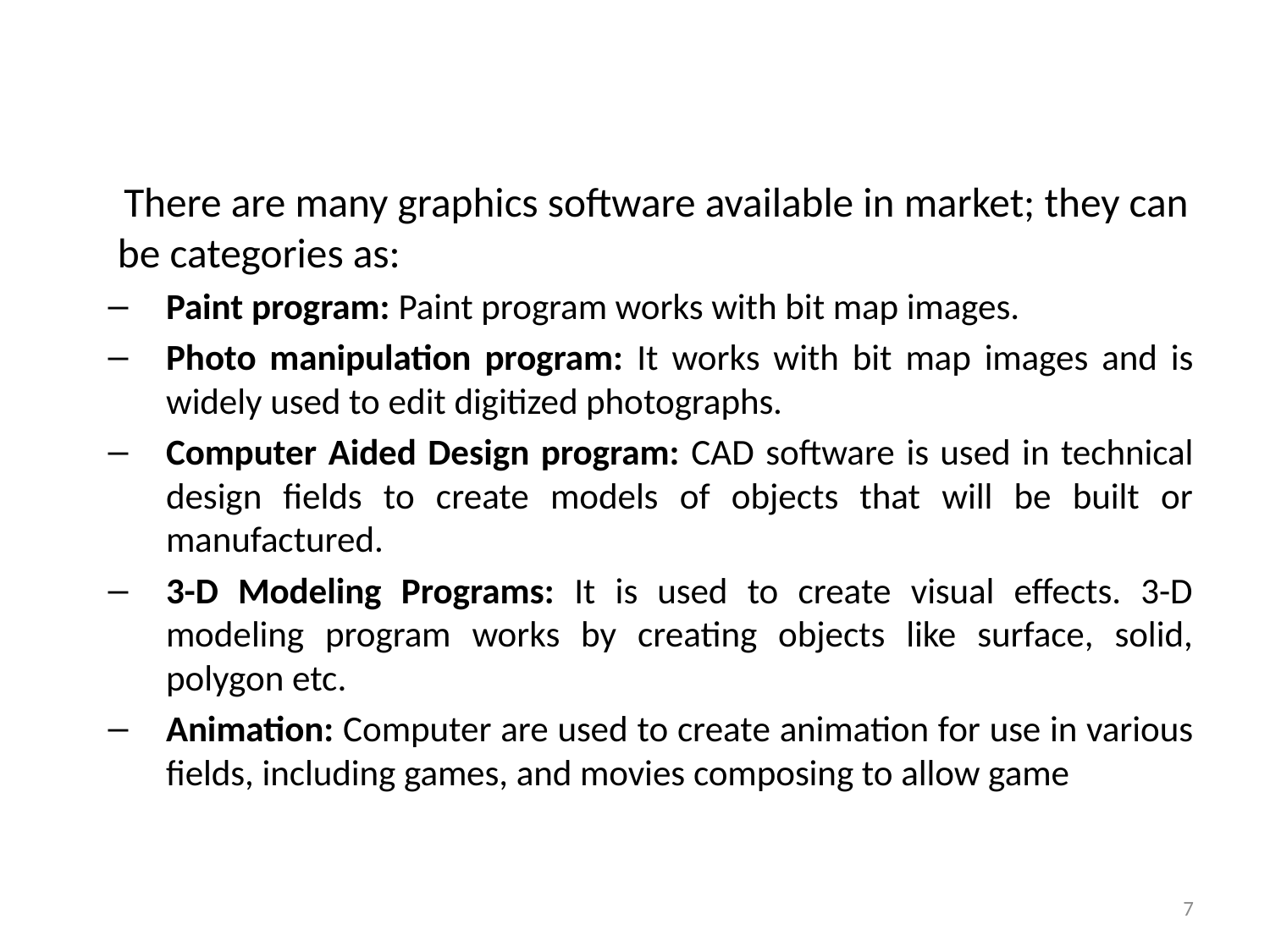

#
     There are many graphics software available in market; they can be categories as:
Paint program: Paint program works with bit map images.
Photo manipulation program: It works with bit map images and is widely used to edit digitized photographs.
Computer Aided Design program: CAD software is used in technical design fields to create models of objects that will be built or manufactured.
3-D Modeling Programs: It is used to create visual effects. 3-D modeling program works by creating objects like surface, solid, polygon etc.
Animation: Computer are used to create animation for use in various fields, including games, and movies composing to allow game

7